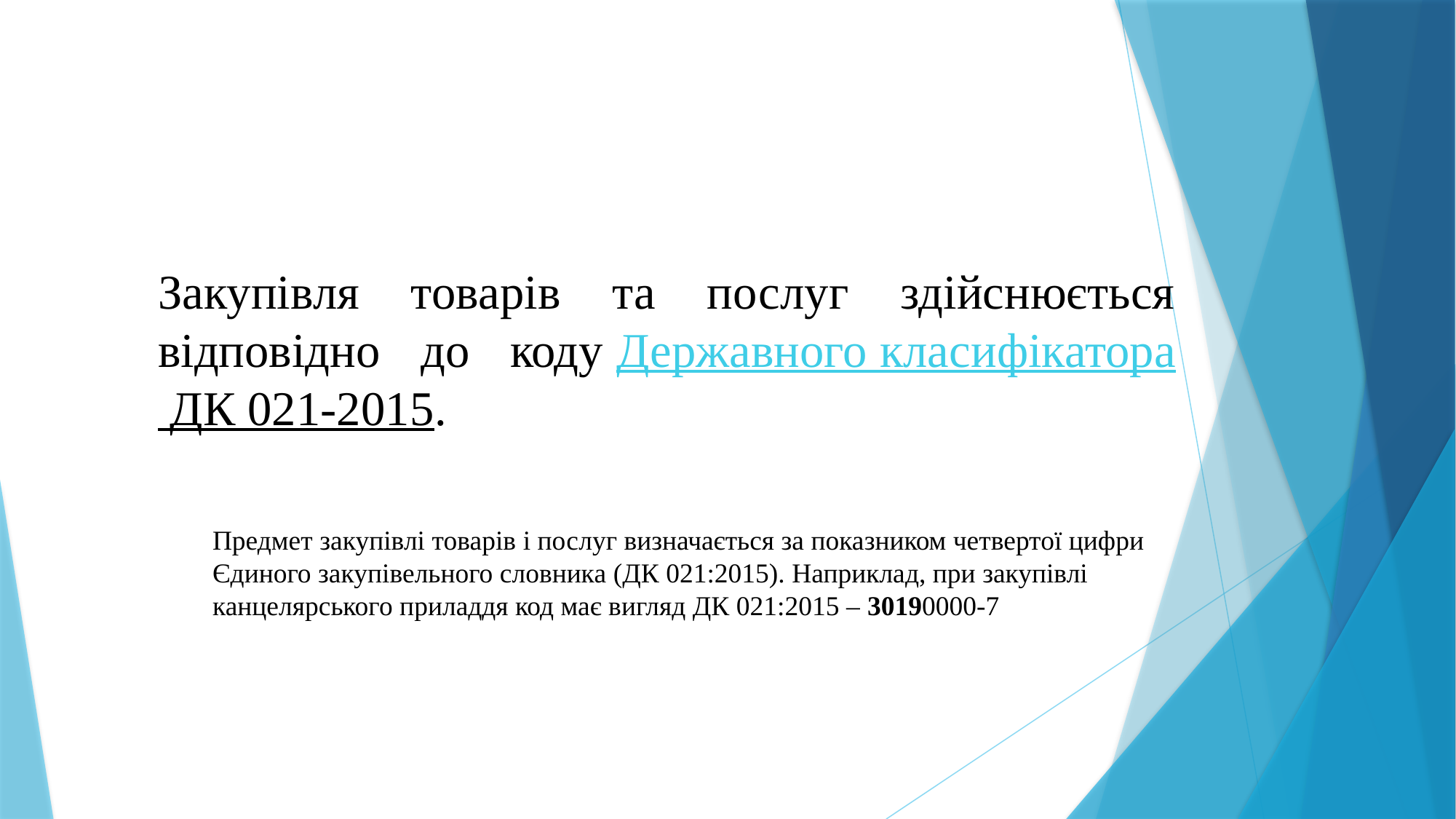

Закупівля товарів та послуг здійснюється відповідно до коду Державного класифікатора ДК 021-2015.

Предмет закупівлі товарів і послуг визначається за показником четвертої цифри Єдиного закупівельного словника (ДК 021:2015). Наприклад, при закупівлі канцелярського приладдя код має вигляд ДК 021:2015 – 30190000-7